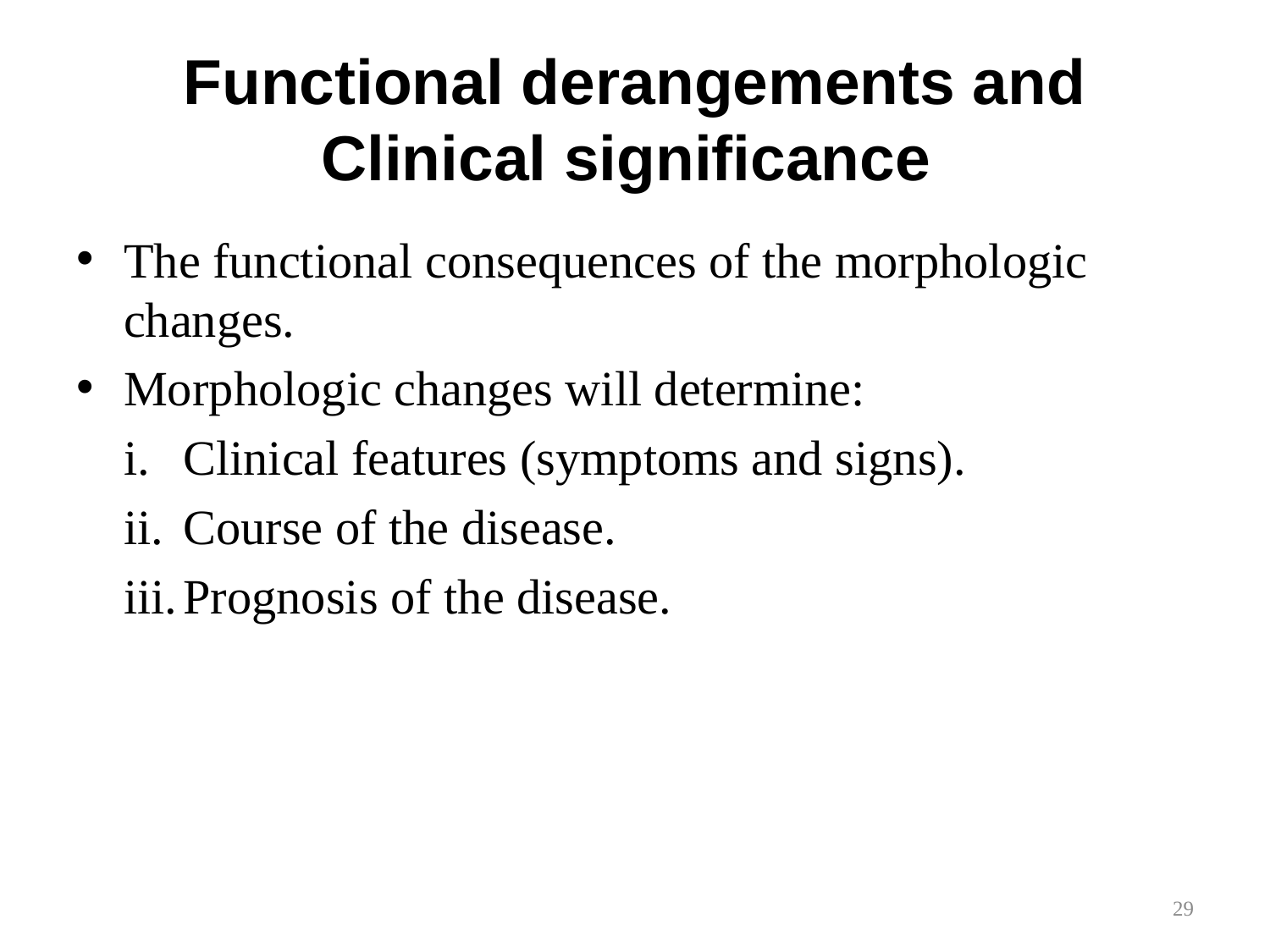

# Functional derangements and Clinical significance
The functional consequences of the morphologic changes.
Morphologic changes will determine:
Clinical features (symptoms and signs).
Course of the disease.
Prognosis of the disease.

29